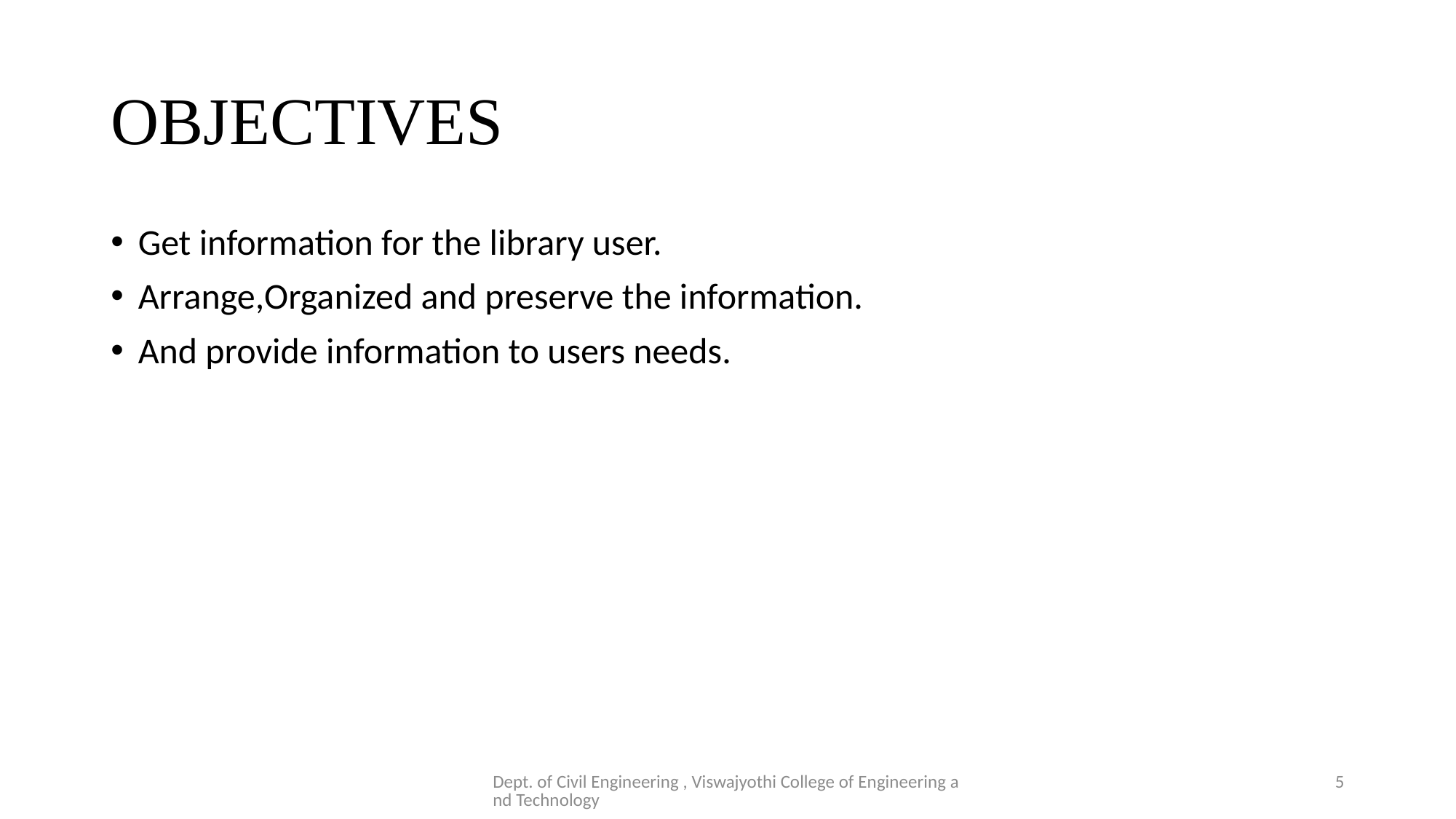

# OBJECTIVES
Get information for the library user.
Arrange,Organized and preserve the information.
And provide information to users needs.
Dept. of Civil Engineering , Viswajyothi College of Engineering and Technology
5